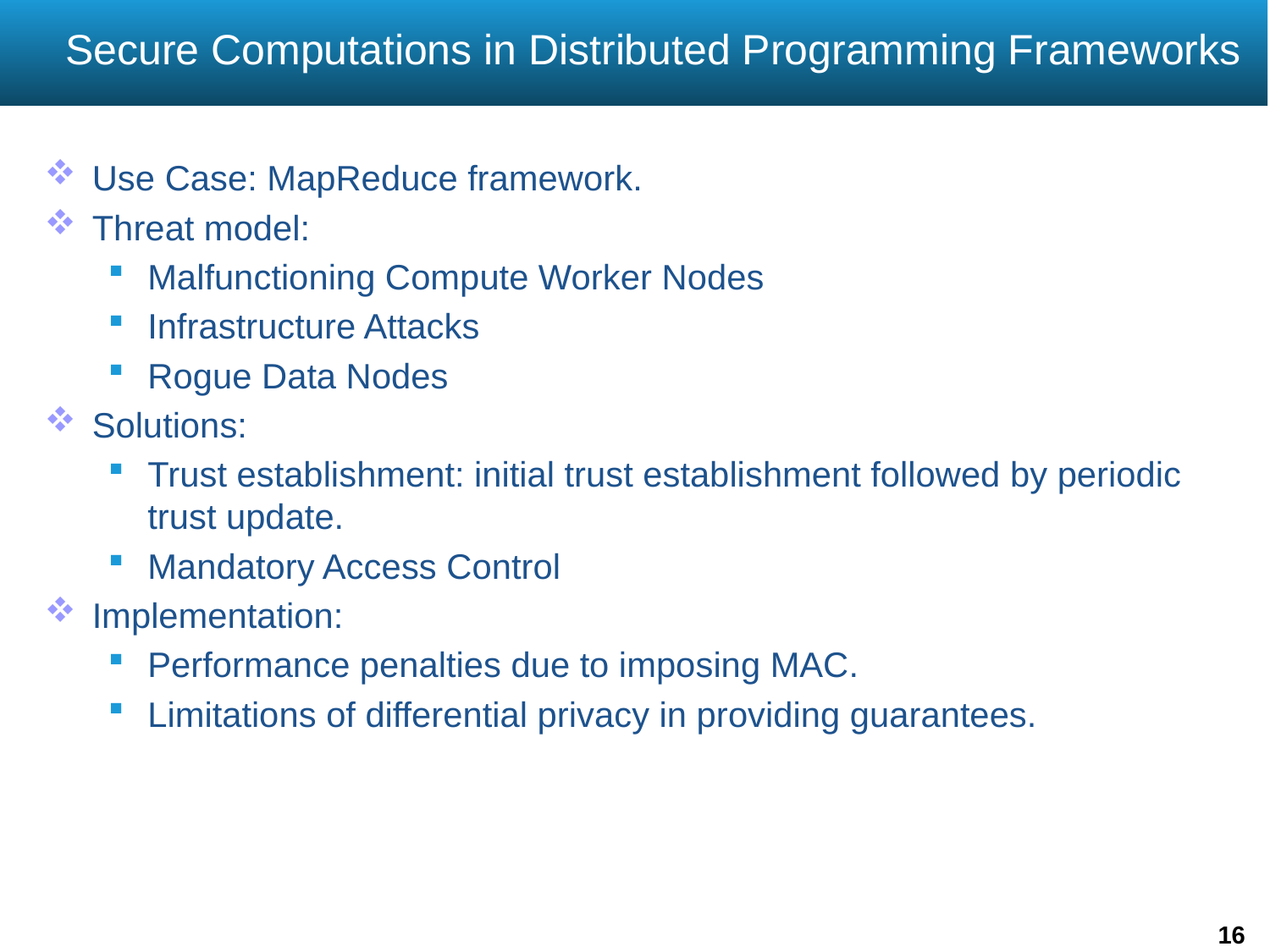

# Secure Computations in Distributed Programming Frameworks
Use Case: MapReduce framework.
Threat model:
Malfunctioning Compute Worker Nodes
Infrastructure Attacks
Rogue Data Nodes
Solutions:
Trust establishment: initial trust establishment followed by periodic trust update.
Mandatory Access Control
Implementation:
Performance penalties due to imposing MAC.
Limitations of differential privacy in providing guarantees.
16